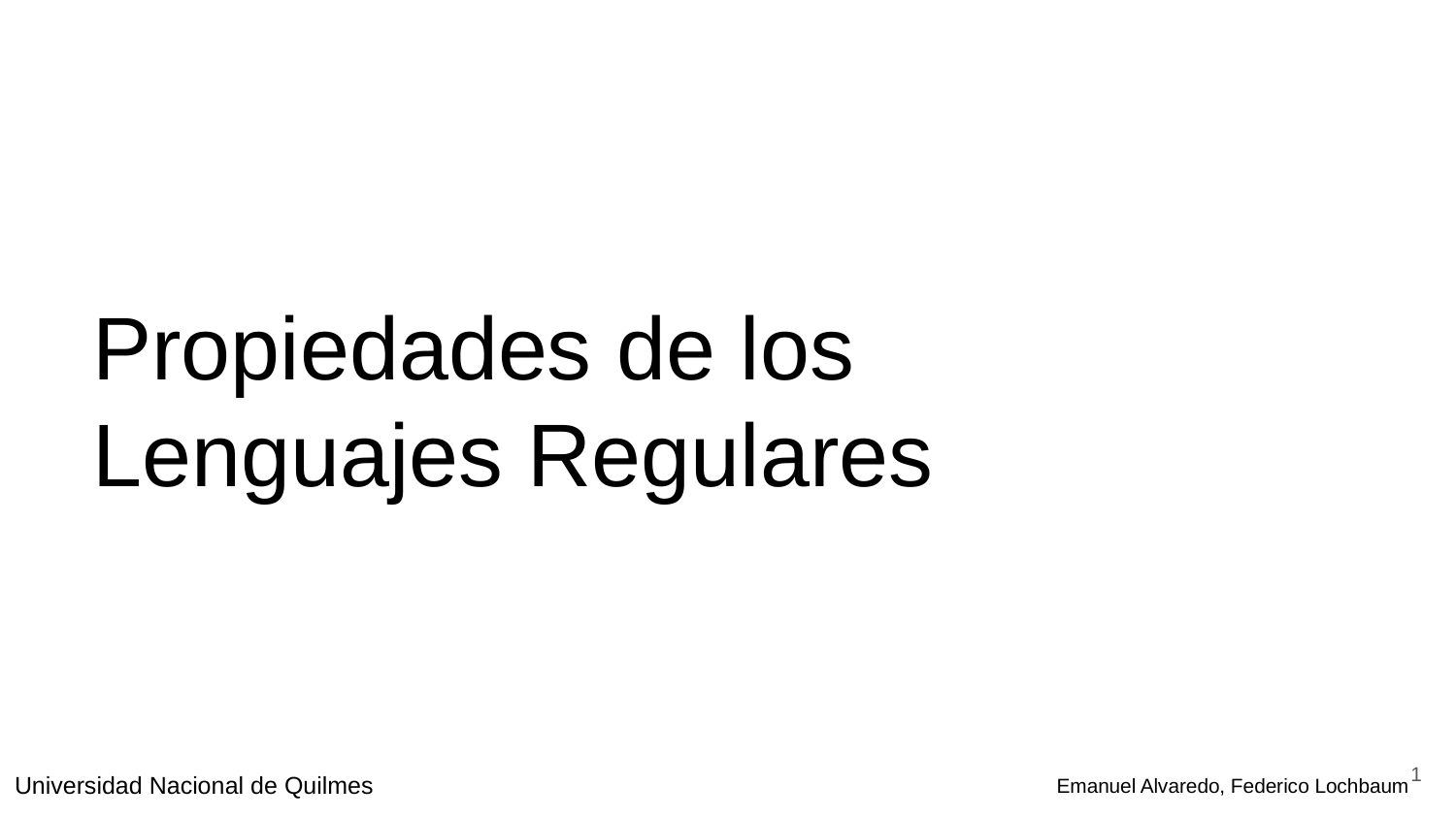

# Propiedades de los Lenguajes Regulares
1
Universidad Nacional de Quilmes
Emanuel Alvaredo, Federico Lochbaum